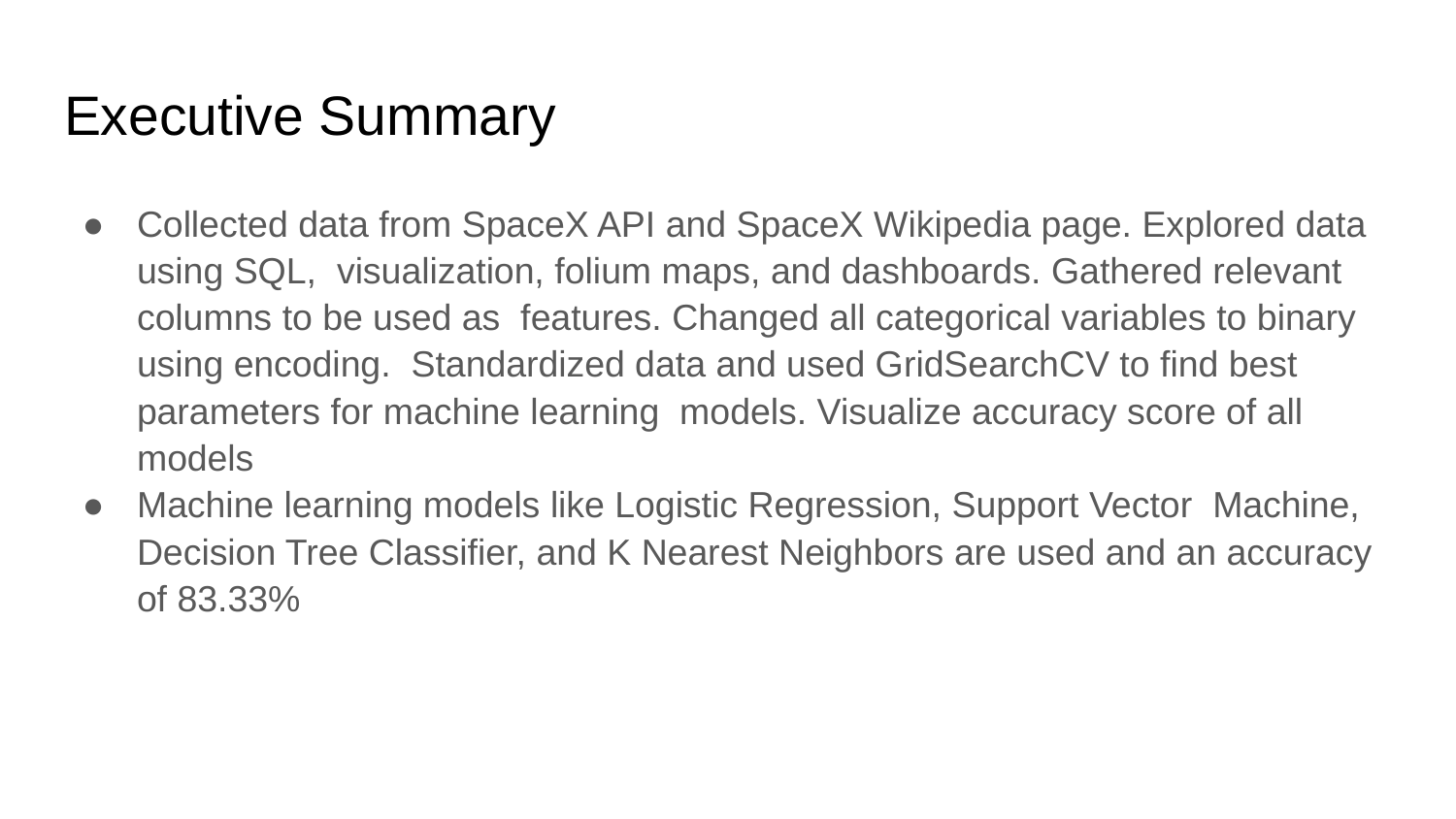

# Executive Summary
Collected data from SpaceX API and SpaceX Wikipedia page. Explored data using SQL,  visualization, folium maps, and dashboards. Gathered relevant columns to be used as  features. Changed all categorical variables to binary using encoding.  Standardized data and used GridSearchCV to find best parameters for machine learning  models. Visualize accuracy score of all models
Machine learning models like Logistic Regression, Support Vector  Machine, Decision Tree Classifier, and K Nearest Neighbors are used and an accuracy of 83.33%